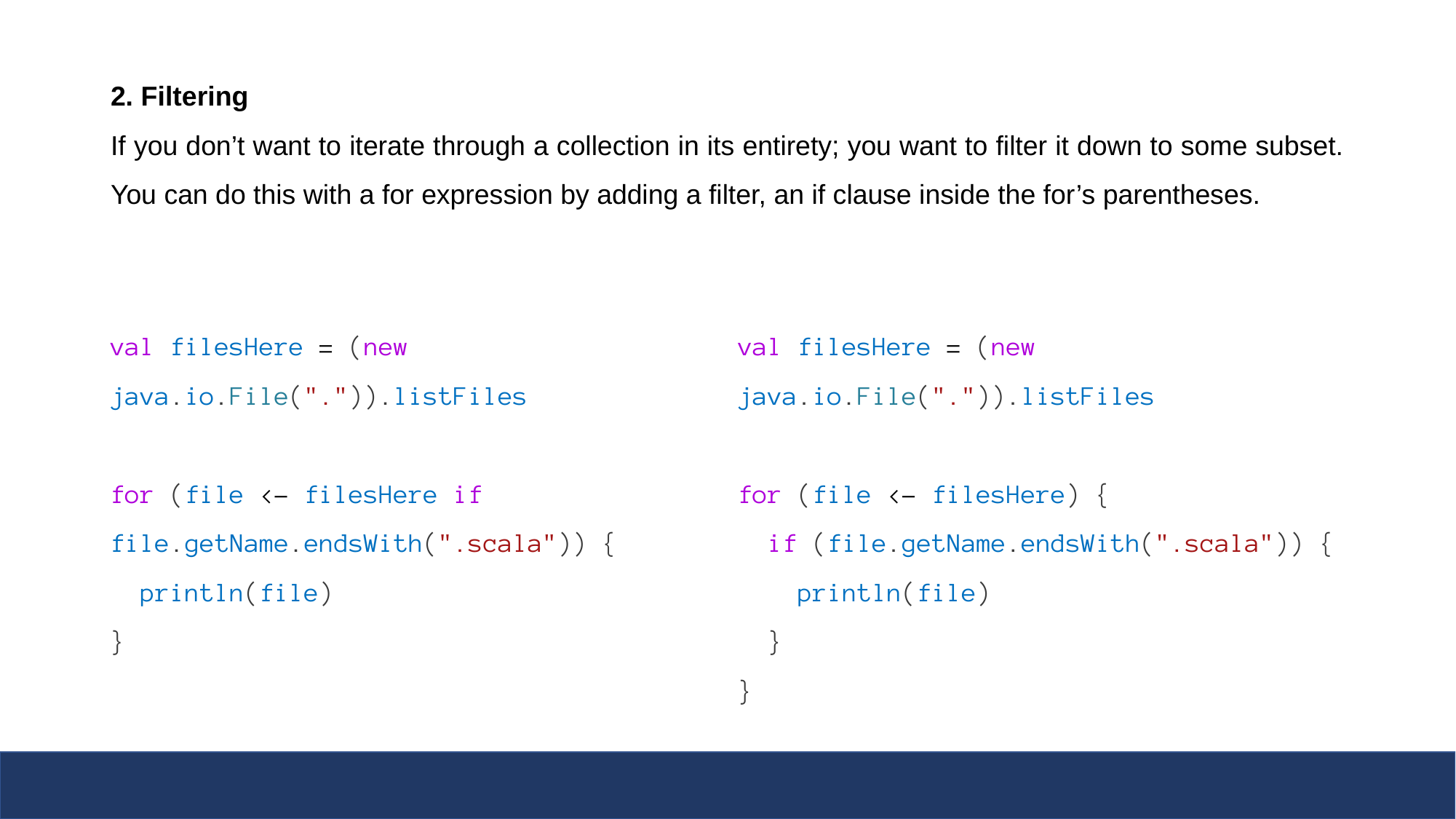

2. Filtering
If you don’t want to iterate through a collection in its entirety; you want to filter it down to some subset. You can do this with a for expression by adding a filter, an if clause inside the for’s parentheses.
val filesHere = (new java.io.File(".")).listFiles
for (file <- filesHere if file.getName.endsWith(".scala")) {
  println(file)
}
val filesHere = (new java.io.File(".")).listFiles
for (file <- filesHere) {
  if (file.getName.endsWith(".scala")) {
    println(file)
  }
}
10